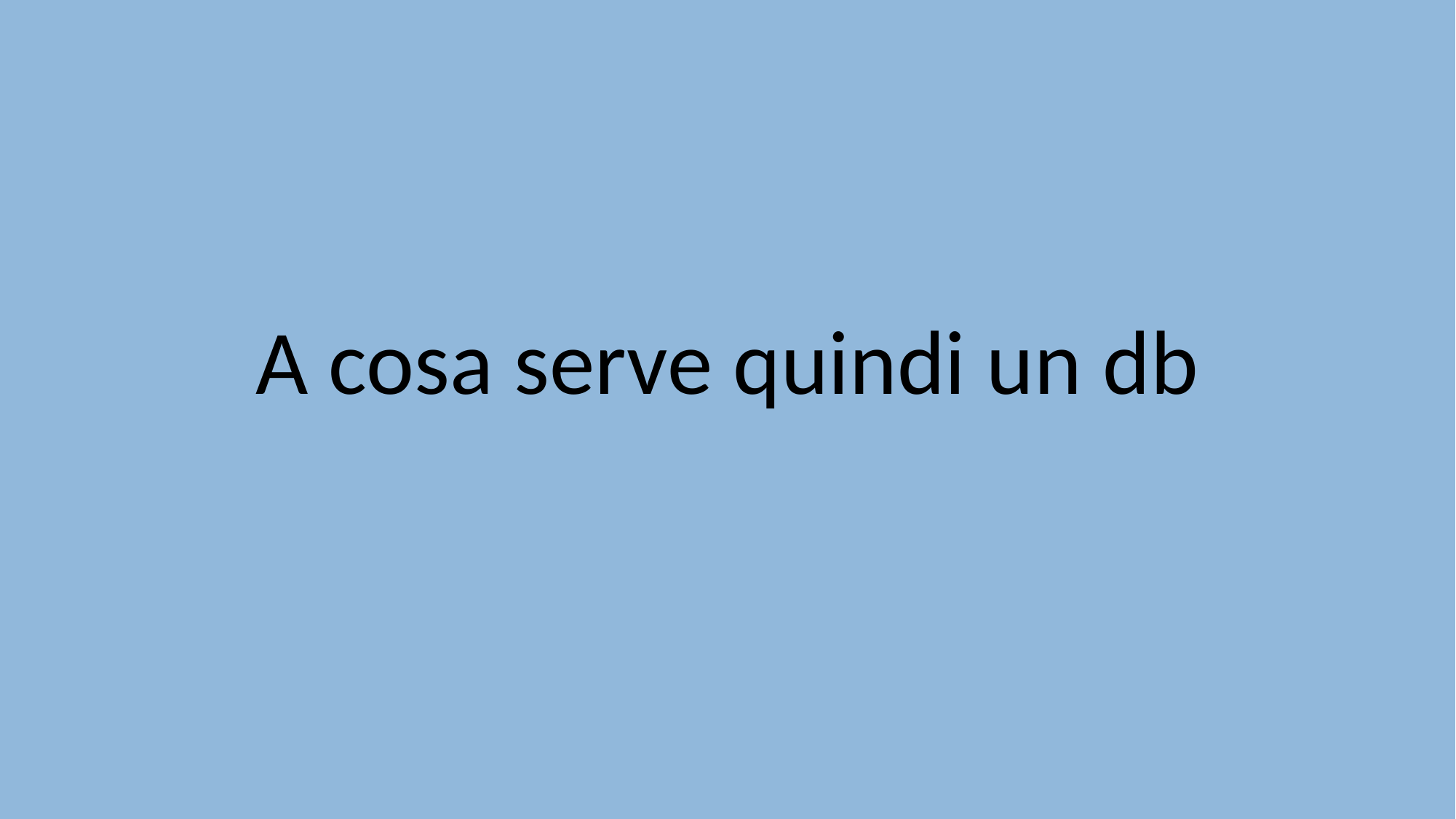

# A cosa serve quindi un db